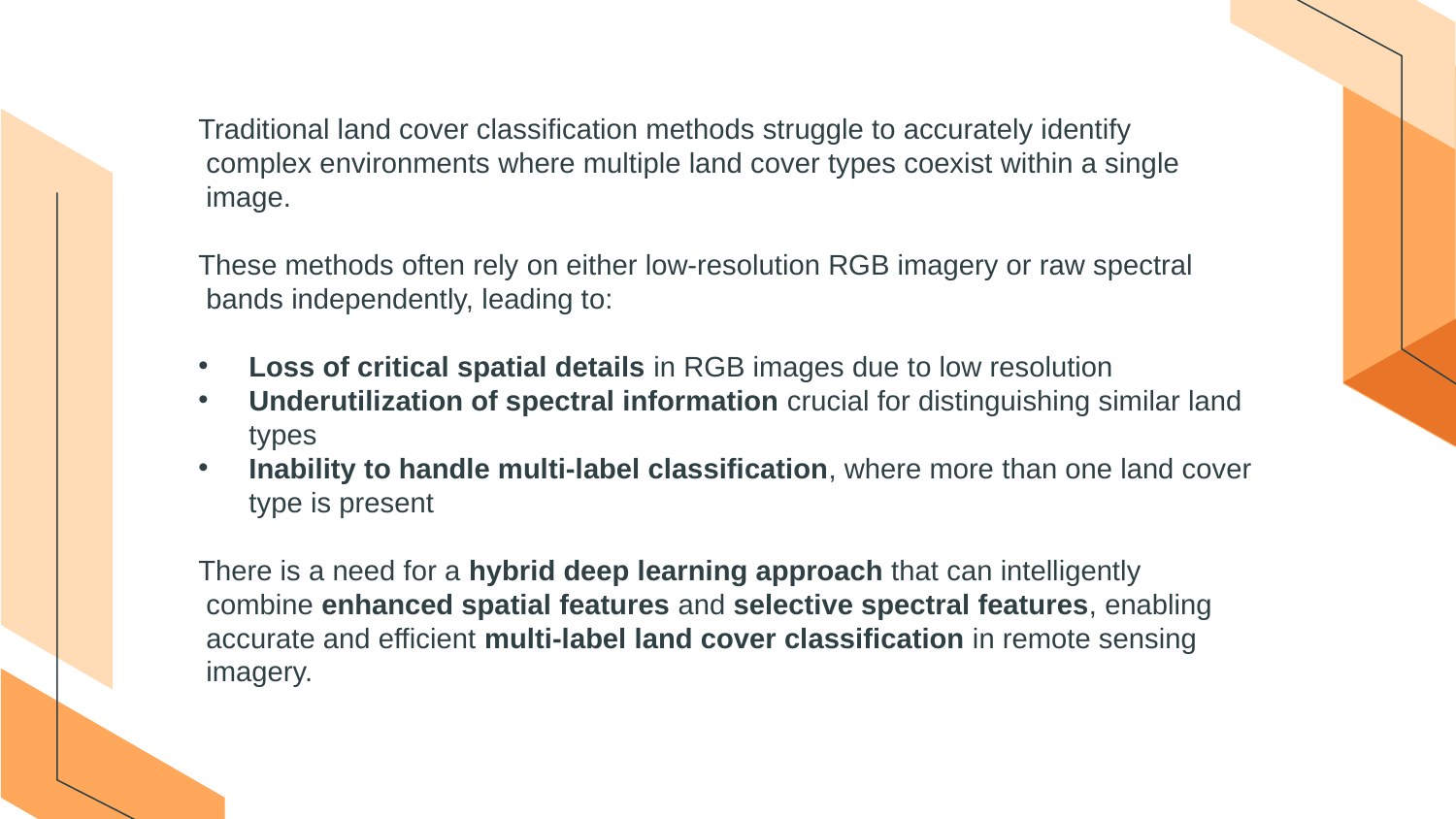

Traditional land cover classification methods struggle to accurately identify
 complex environments where multiple land cover types coexist within a single
 image.
These methods often rely on either low-resolution RGB imagery or raw spectral
 bands independently, leading to:

Loss of critical spatial details in RGB images due to low resolution
Underutilization of spectral information crucial for distinguishing similar land types
Inability to handle multi-label classification, where more than one land cover type is present

There is a need for a hybrid deep learning approach that can intelligently
 combine enhanced spatial features and selective spectral features, enabling
 accurate and efficient multi-label land cover classification in remote sensing
 imagery.